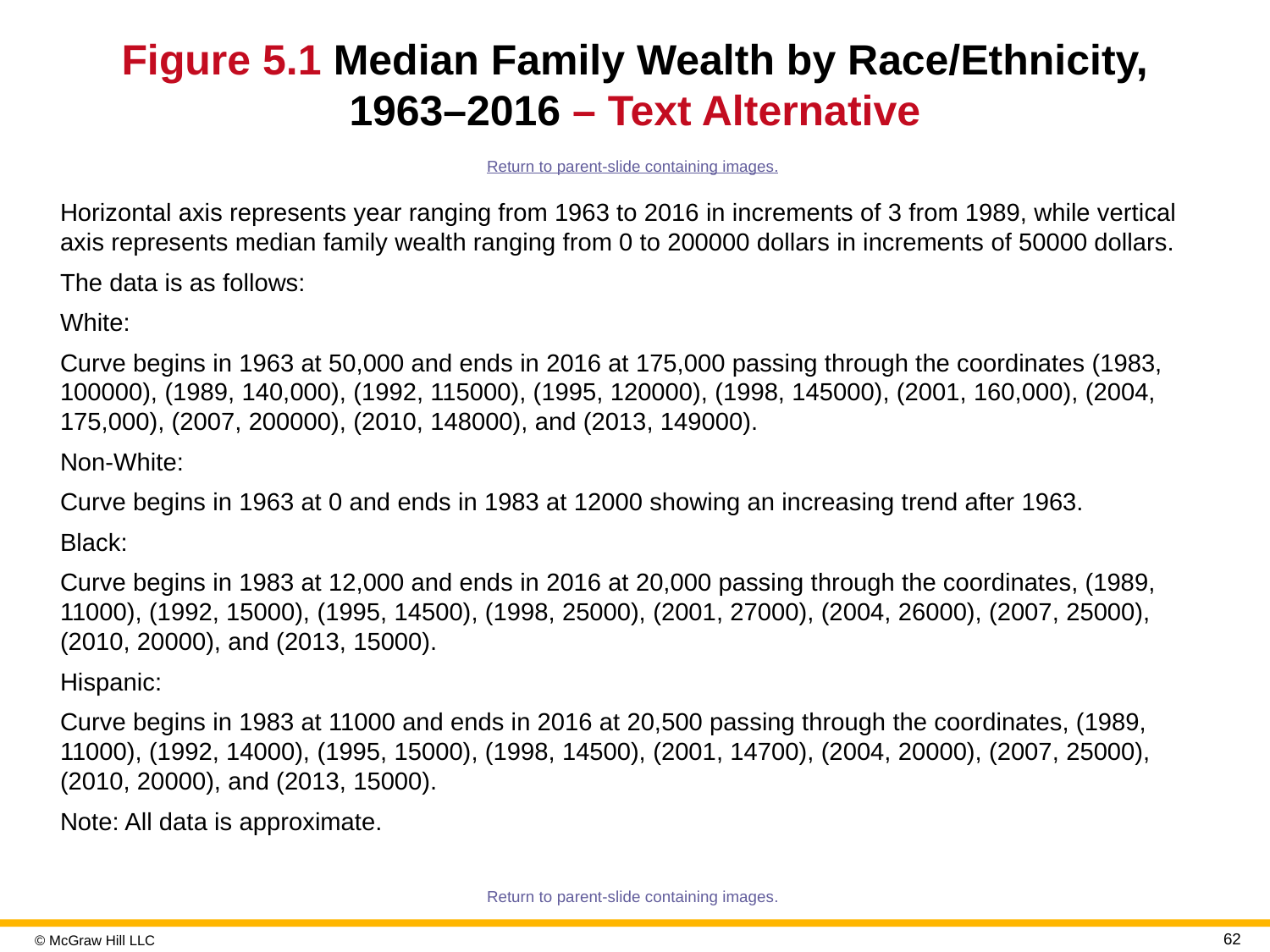

# Figure 5.1 Median Family Wealth by Race/Ethnicity, 1963–2016 – Text Alternative
Return to parent-slide containing images.
Horizontal axis represents year ranging from 1963 to 2016 in increments of 3 from 1989, while vertical axis represents median family wealth ranging from 0 to 200000 dollars in increments of 50000 dollars.
The data is as follows:
White:
Curve begins in 1963 at 50,000 and ends in 2016 at 175,000 passing through the coordinates (1983, 100000), (1989, 140,000), (1992, 115000), (1995, 120000), (1998, 145000), (2001, 160,000), (2004, 175,000), (2007, 200000), (2010, 148000), and (2013, 149000).
Non-White:
Curve begins in 1963 at 0 and ends in 1983 at 12000 showing an increasing trend after 1963.
Black:
Curve begins in 1983 at 12,000 and ends in 2016 at 20,000 passing through the coordinates, (1989, 11000), (1992, 15000), (1995, 14500), (1998, 25000), (2001, 27000), (2004, 26000), (2007, 25000), (2010, 20000), and (2013, 15000).
Hispanic:
Curve begins in 1983 at 11000 and ends in 2016 at 20,500 passing through the coordinates, (1989, 11000), (1992, 14000), (1995, 15000), (1998, 14500), (2001, 14700), (2004, 20000), (2007, 25000), (2010, 20000), and (2013, 15000).
Note: All data is approximate.
Return to parent-slide containing images.
62